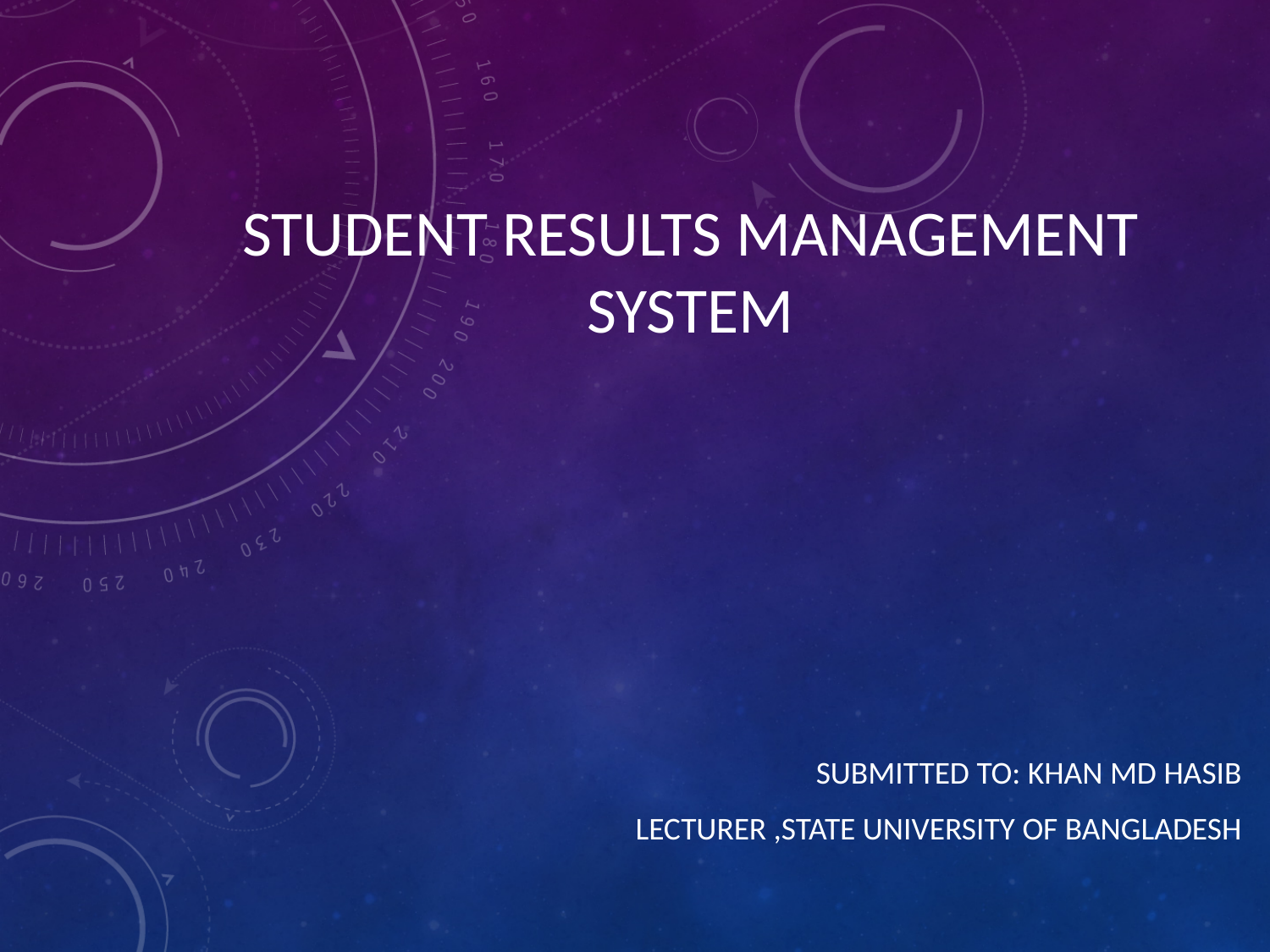

# Student Results Management System
Submitted to: khan Md Hasib
Lecturer ,State University of bangladesh